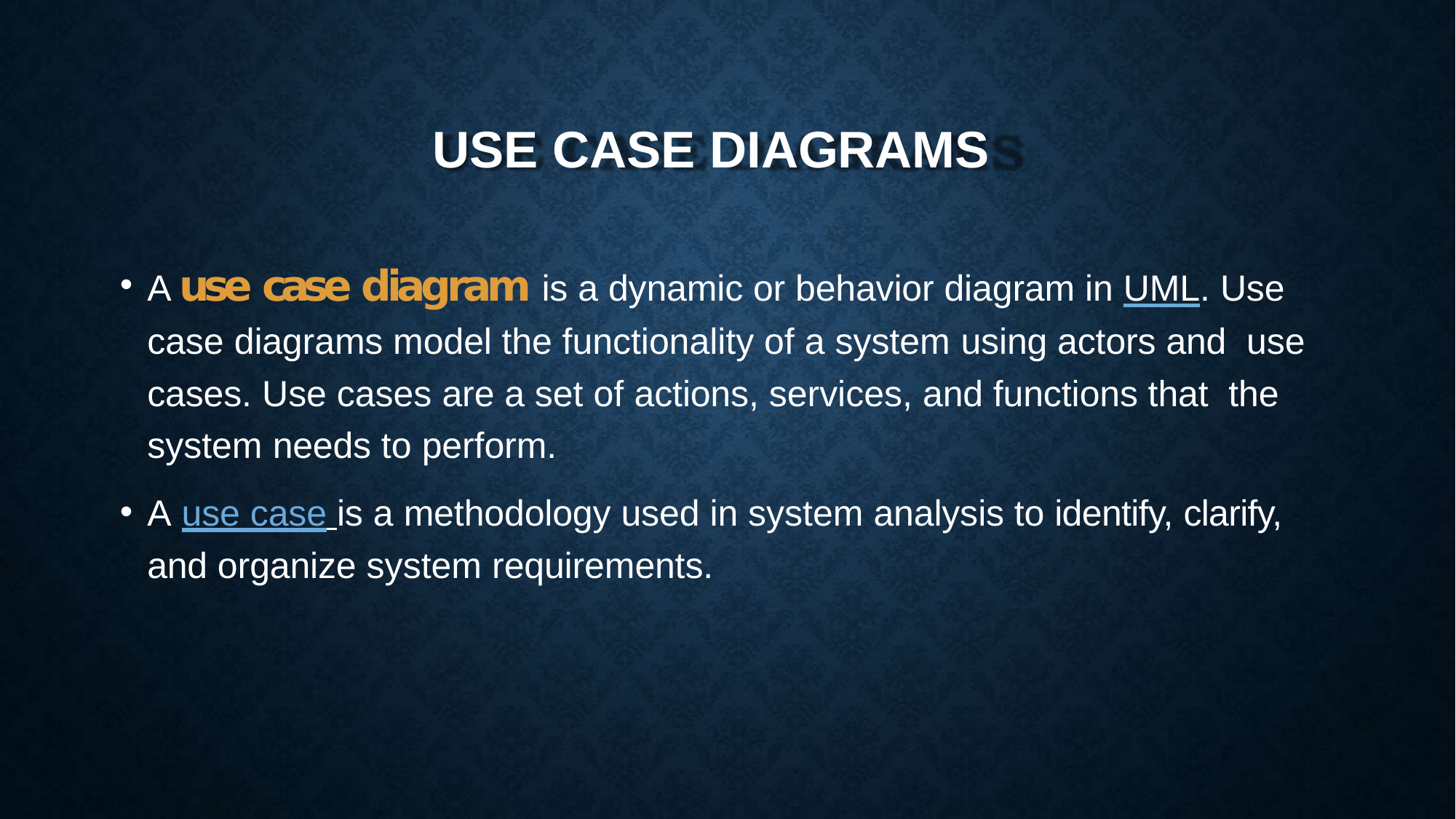

# USE CASE DIAGRAMS
A use case diagram is a dynamic or behavior diagram in UML. Use  case diagrams model the functionality of a system using actors and  use cases. Use cases are a set of actions, services, and functions that  the system needs to perform.
A use case is a methodology used in system analysis to identify, clarify,  and organize system requirements.